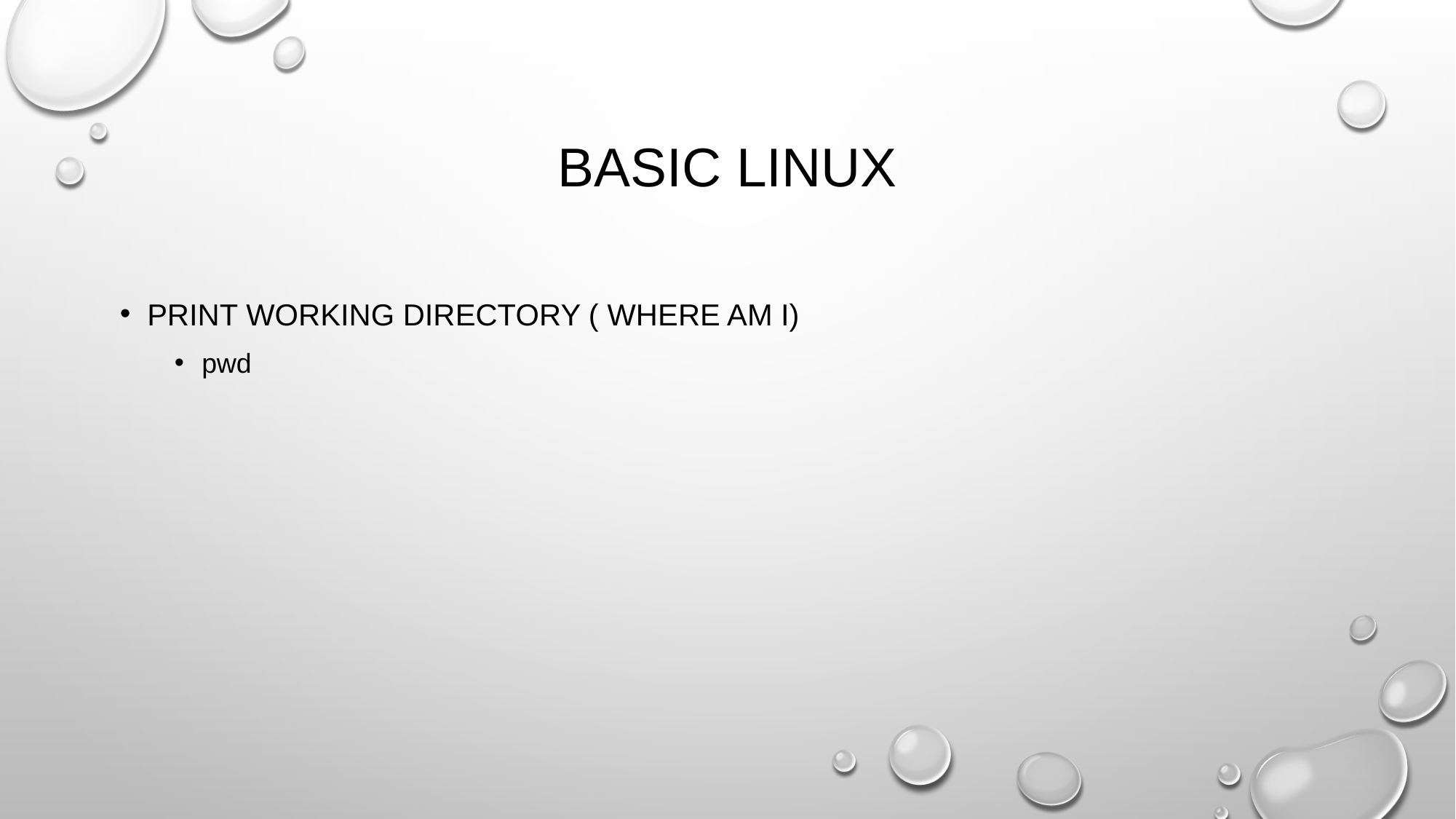

# Basic Linux
print working directory ( WHERE AM I)
pwd